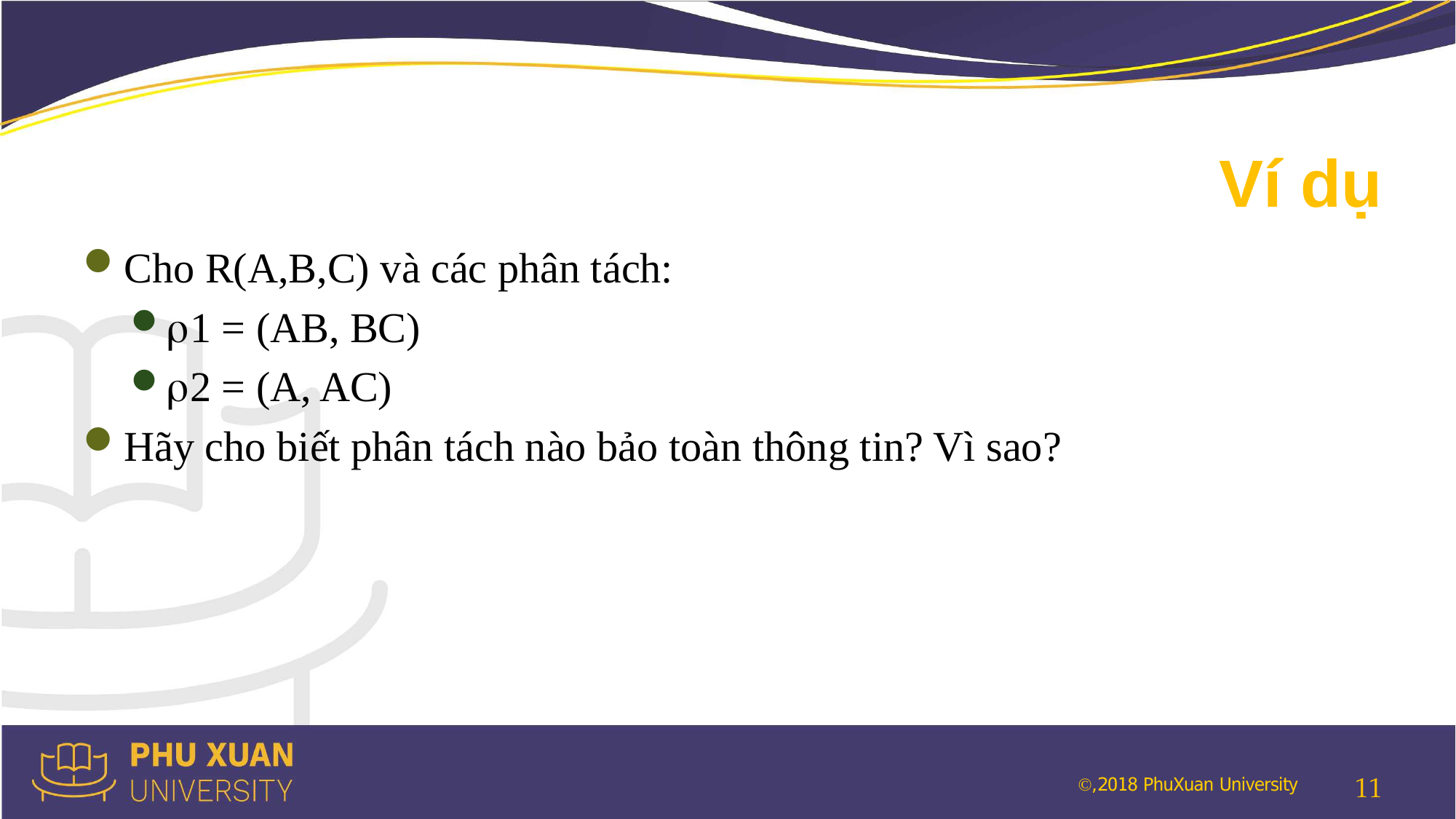

# Ví dụ
Cho R(A,B,C) và các phân tách:
ρ1 = (AB, BC)
ρ2 = (A, AC)
Hãy cho biết phân tách nào bảo toàn thông tin? Vì sao?
11